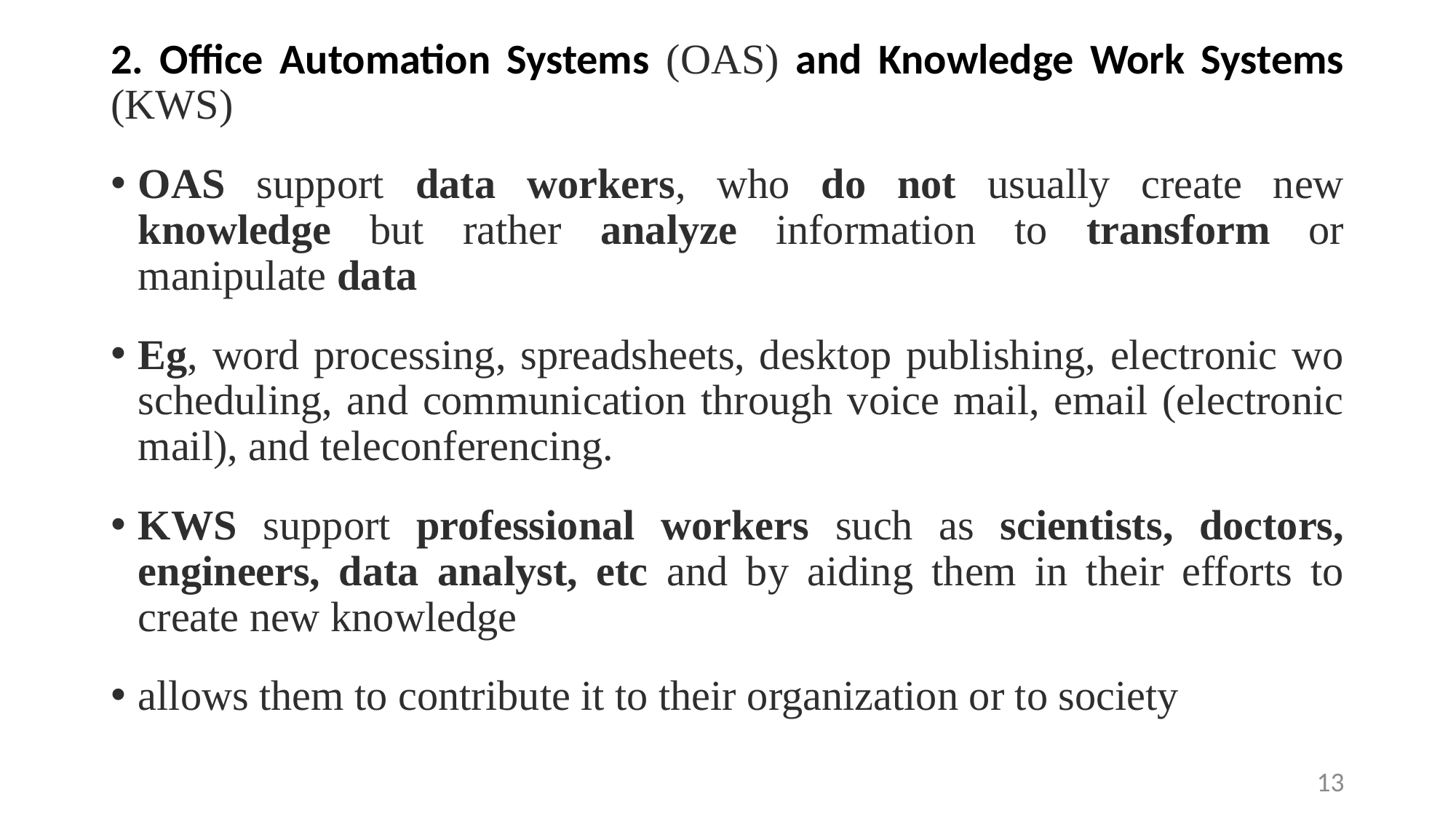

2. Office Automation Systems (OAS) and Knowledge Work Systems (KWS)
OAS support data workers, who do not usually create new knowledge but rather analyze information to transform or manipulate data
Eg, word processing, spreadsheets, desktop publishing, electronic wo scheduling, and communication through voice mail, email (electronic mail), and teleconferencing.
KWS support professional workers such as scientists, doctors, engineers, data analyst, etc and by aiding them in their efforts to create new knowledge
allows them to contribute it to their organization or to society
13